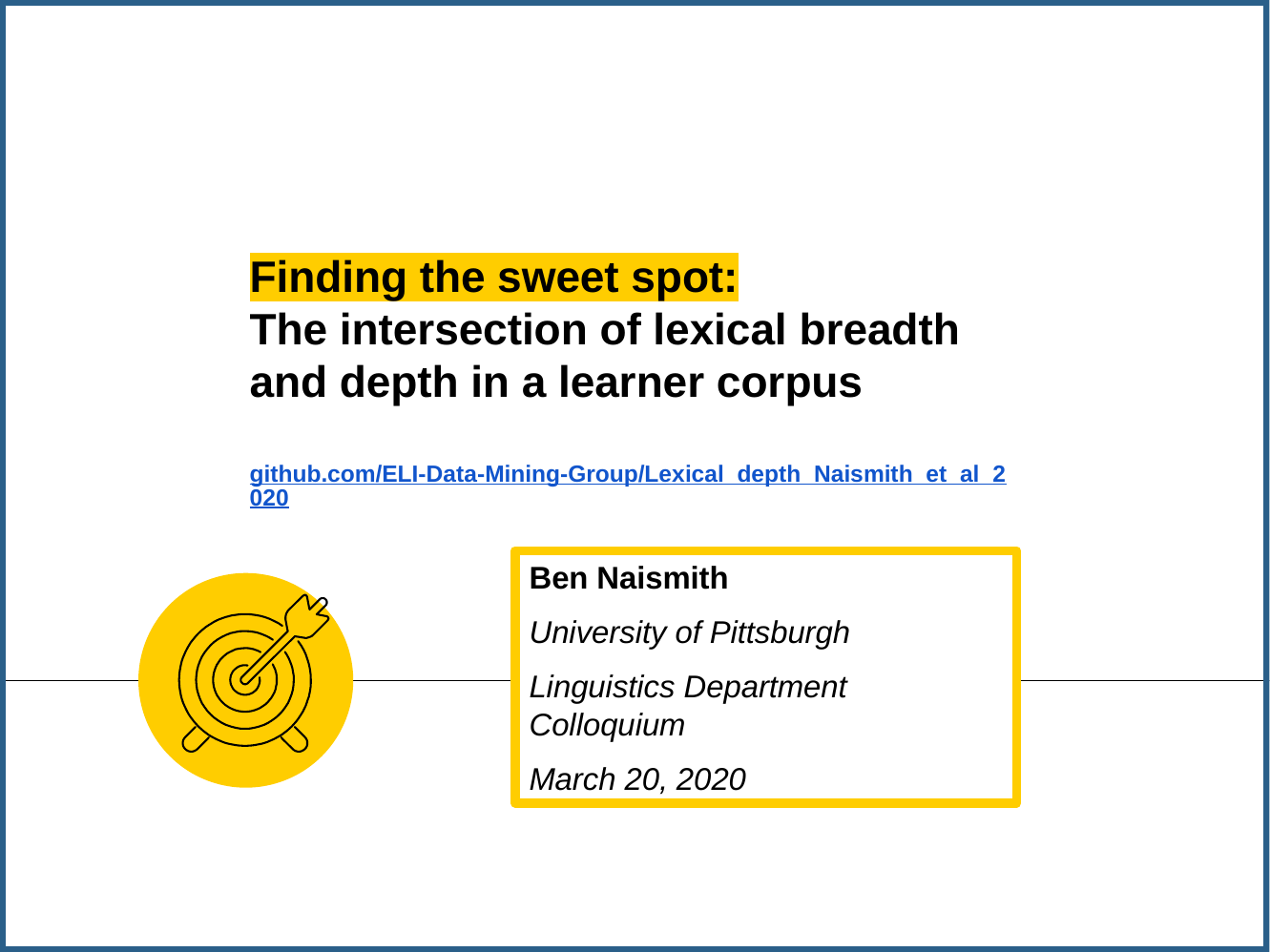

# Finding the sweet spot: The intersection of lexical breadth and depth in a learner corpus github.com/ELI-Data-Mining-Group/Lexical_depth_Naismith_et_al_2020
Ben Naismith

University of Pittsburgh
Linguistics Department Colloquium

March 20, 2020